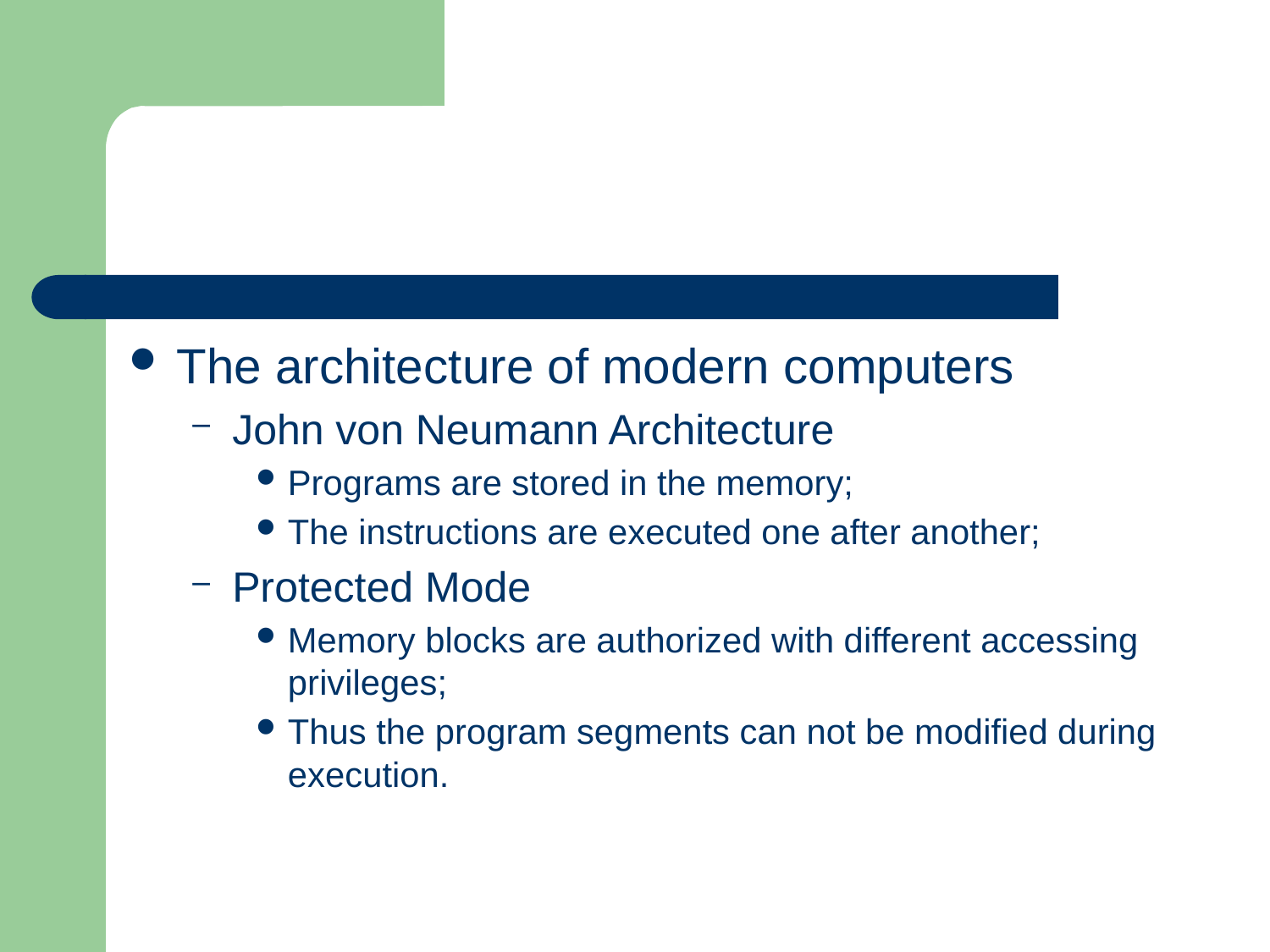

#
The architecture of modern computers
John von Neumann Architecture
Programs are stored in the memory;
The instructions are executed one after another;
Protected Mode
Memory blocks are authorized with different accessing privileges;
Thus the program segments can not be modified during execution.